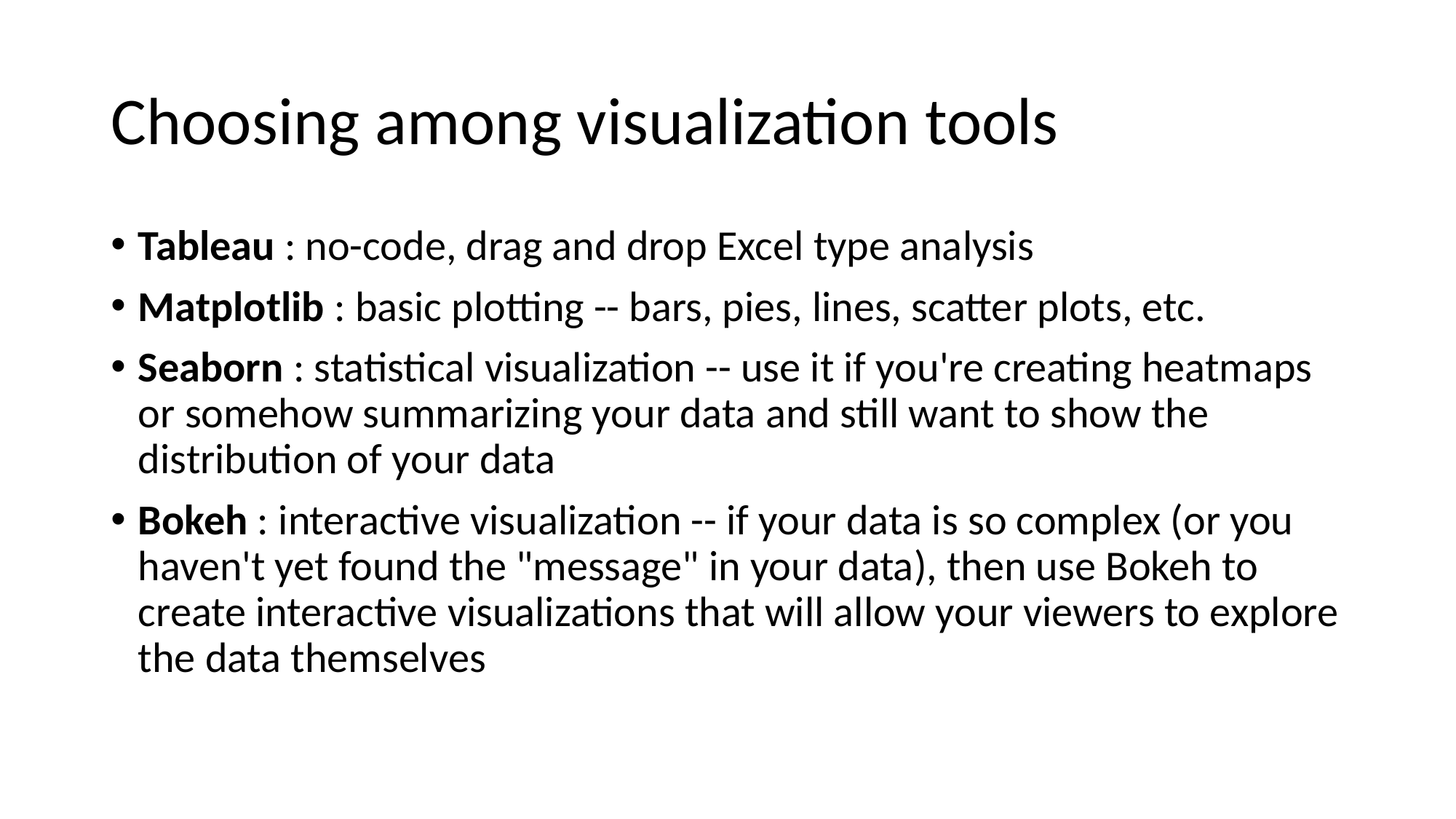

# Choosing among visualization tools
Tableau : no-code, drag and drop Excel type analysis
Matplotlib : basic plotting -- bars, pies, lines, scatter plots, etc.
Seaborn : statistical visualization -- use it if you're creating heatmaps or somehow summarizing your data and still want to show the distribution of your data
Bokeh : interactive visualization -- if your data is so complex (or you haven't yet found the "message" in your data), then use Bokeh to create interactive visualizations that will allow your viewers to explore the data themselves